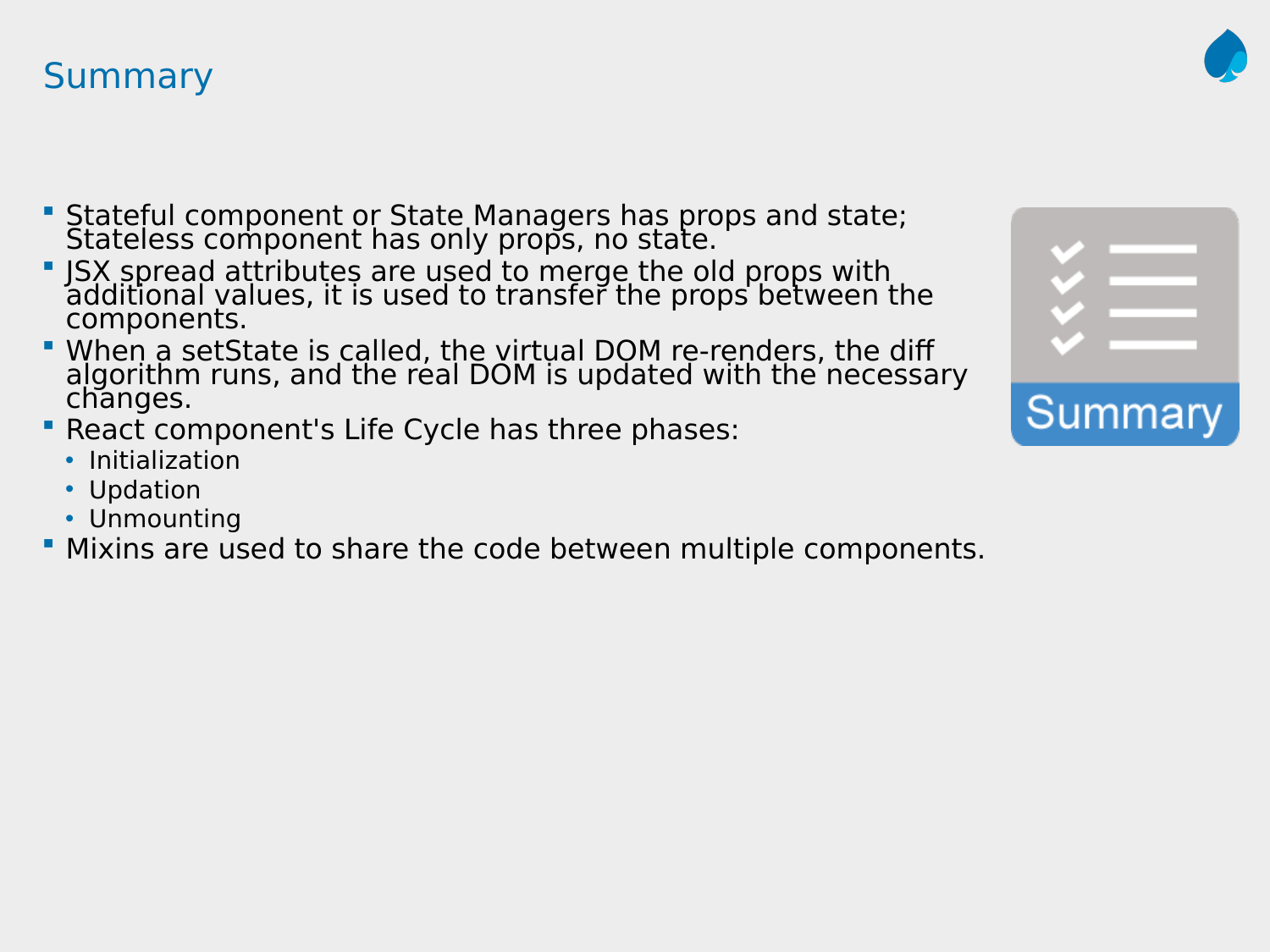

# Summary
Stateful component or State Managers has props and state; Stateless component has only props, no state.
JSX spread attributes are used to merge the old props with additional values, it is used to transfer the props between the components.
When a setState is called, the virtual DOM re-renders, the diff algorithm runs, and the real DOM is updated with the necessary changes.
React component's Life Cycle has three phases:
Initialization
Updation
Unmounting
Mixins are used to share the code between multiple components.